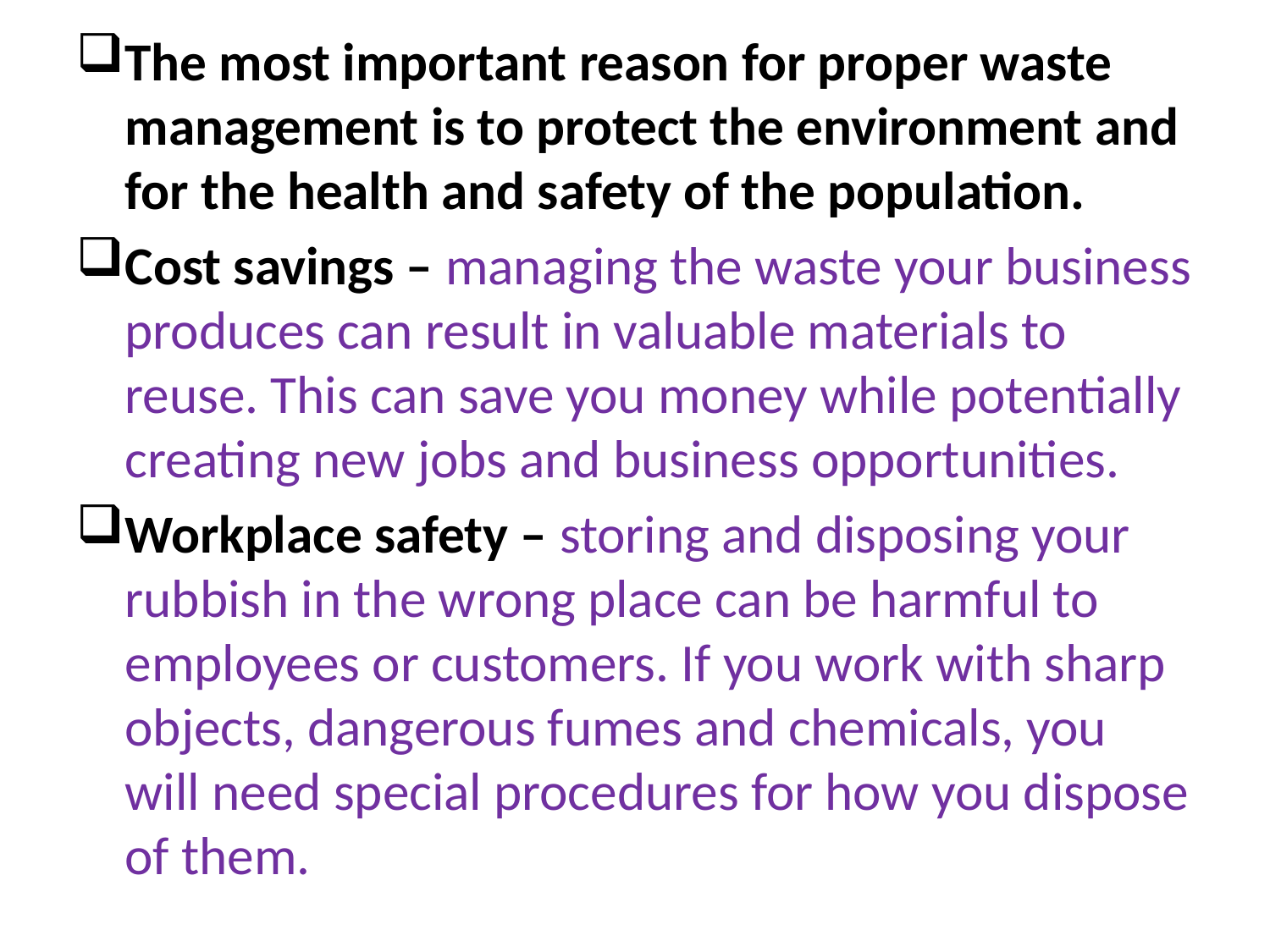

The most important reason for proper waste management is to protect the environment and for the health and safety of the population.
Cost savings – managing the waste your business produces can result in valuable materials to reuse. This can save you money while potentially creating new jobs and business opportunities.
Workplace safety – storing and disposing your rubbish in the wrong place can be harmful to employees or customers. If you work with sharp objects, dangerous fumes and chemicals, you will need special procedures for how you dispose of them.